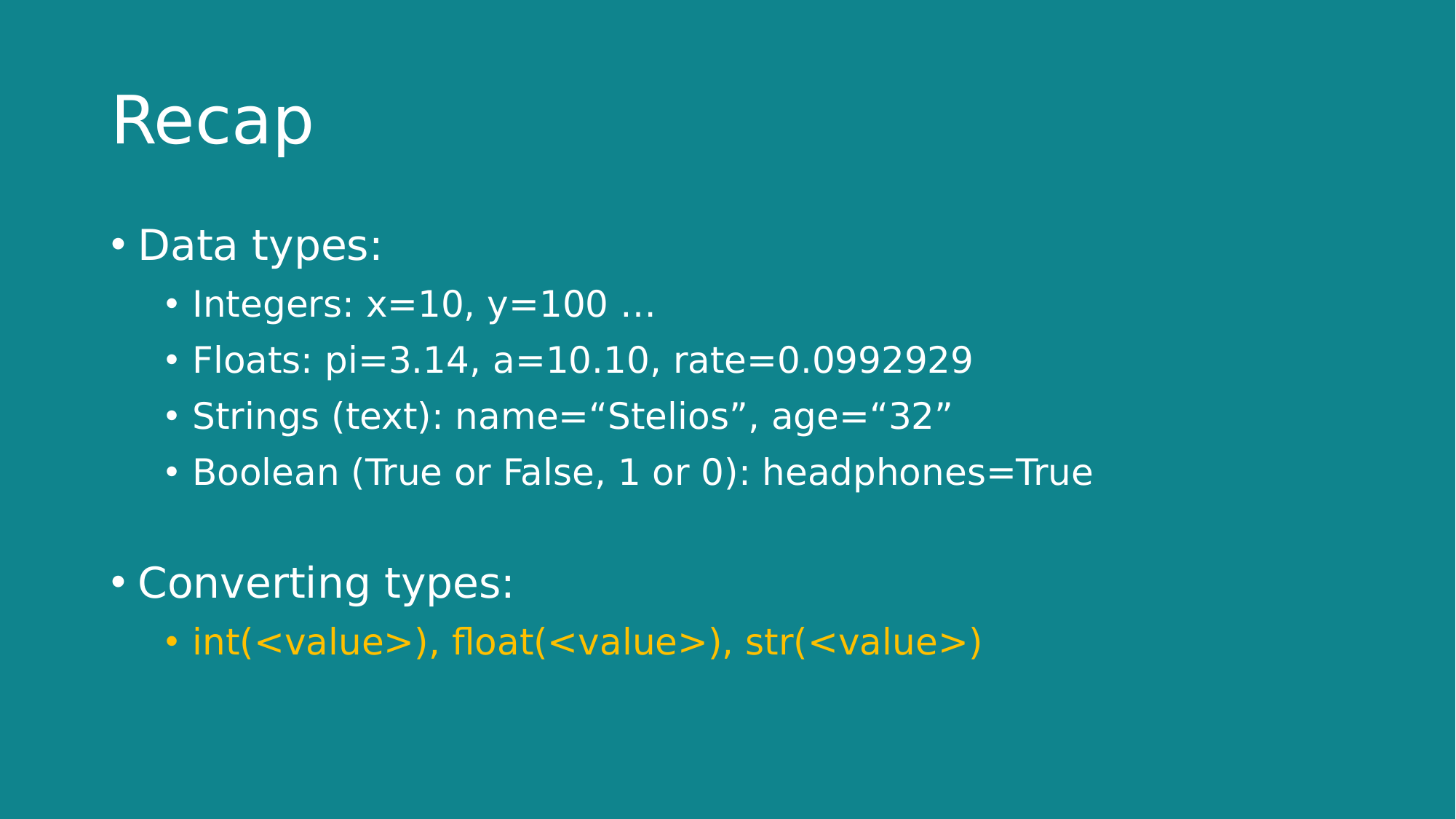

Recap
Data types:
Integers: x=10, y=100 …
Floats: pi=3.14, a=10.10, rate=0.0992929
Strings (text): name=“Stelios”, age=“32”
Boolean (True or False, 1 or 0): headphones=True

Converting types:
int(<value>), float(<value>), str(<value>)